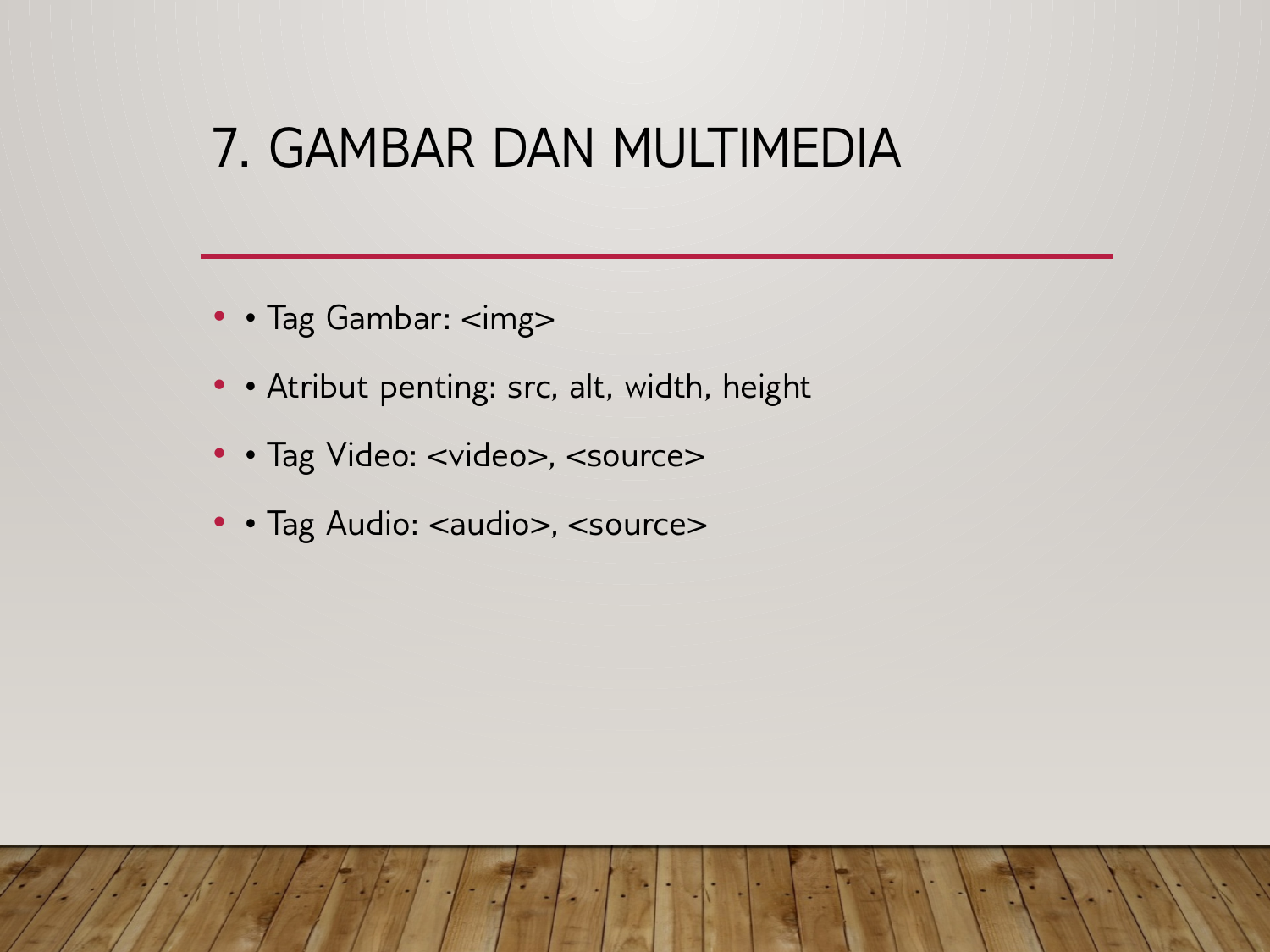

# 7. Gambar dan Multimedia
• Tag Gambar: <img>
• Atribut penting: src, alt, width, height
• Tag Video: <video>, <source>
• Tag Audio: <audio>, <source>